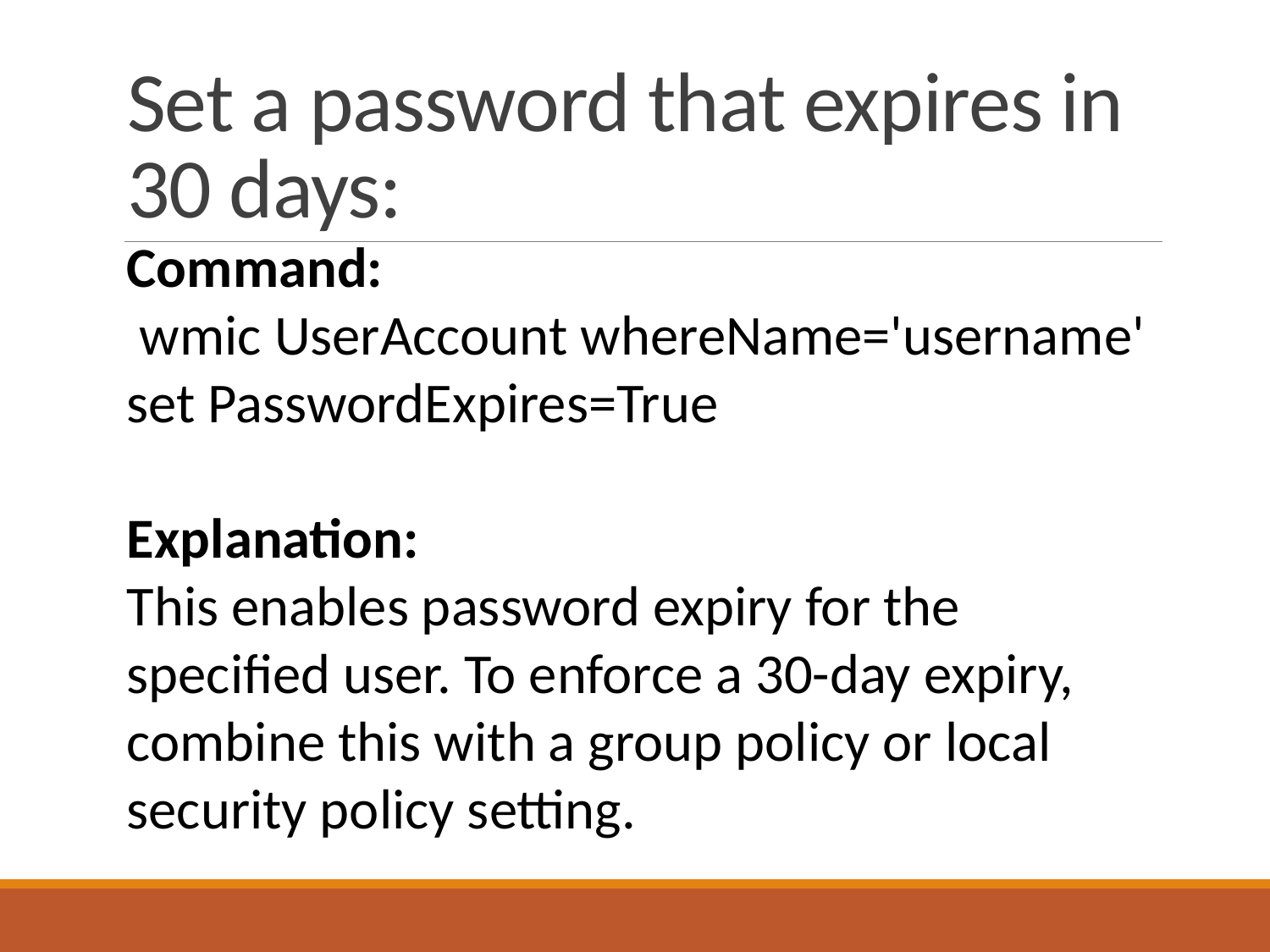

# Set a password that expires in 30 days:
Command:
 wmic UserAccount whereName='username' set PasswordExpires=True

Explanation:
This enables password expiry for the specified user. To enforce a 30-day expiry, combine this with a group policy or local security policy setting.